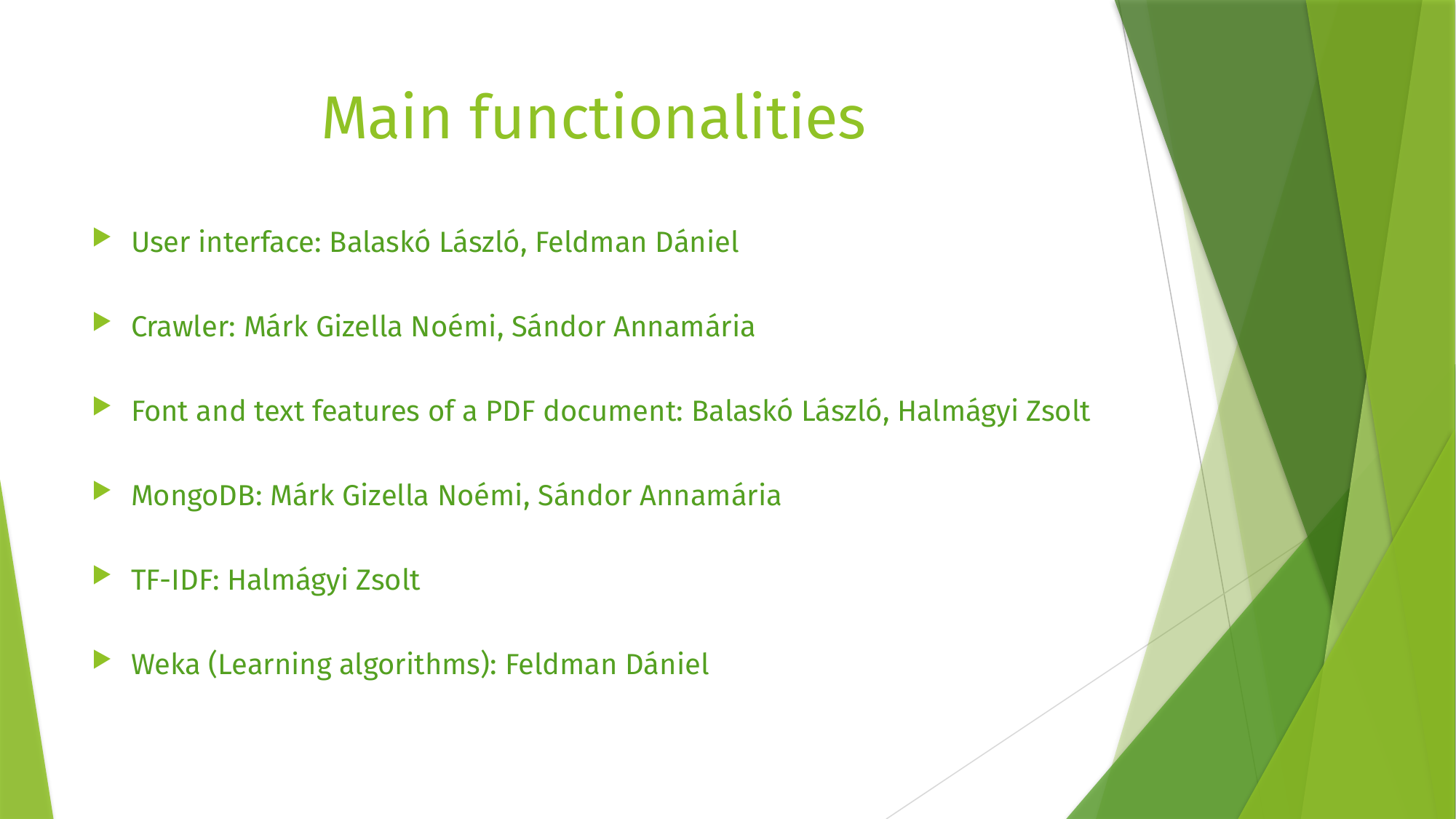

# Main functionalities
User interface: Balaskó László, Feldman Dániel
Crawler: Márk Gizella Noémi, Sándor Annamária
Font and text features of a PDF document: Balaskó László, Halmágyi Zsolt
MongoDB: Márk Gizella Noémi, Sándor Annamária
TF-IDF: Halmágyi Zsolt
Weka (Learning algorithms): Feldman Dániel